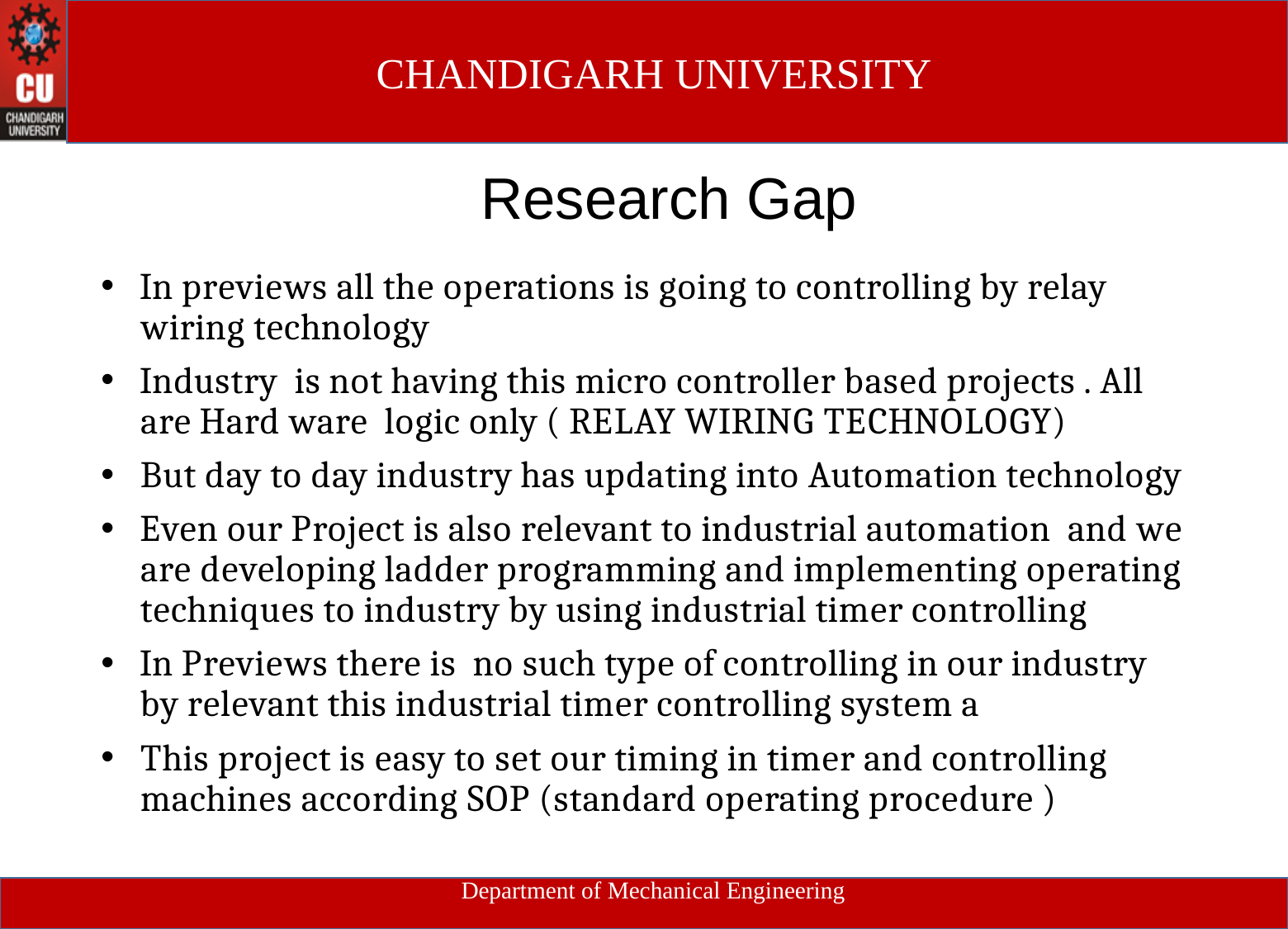

# Research Gap
In previews all the operations is going to controlling by relay wiring technology
Industry  is not having this micro controller based projects . All are Hard ware  logic only ( RELAY WIRING TECHNOLOGY)
But day to day industry has updating into Automation technology
Even our Project is also relevant to industrial automation  and we are developing ladder programming and implementing operating techniques to industry by using industrial timer controlling
In Previews there is  no such type of controlling in our industry by relevant this industrial timer controlling system a
This project is easy to set our timing in timer and controlling machines according SOP (standard operating procedure )